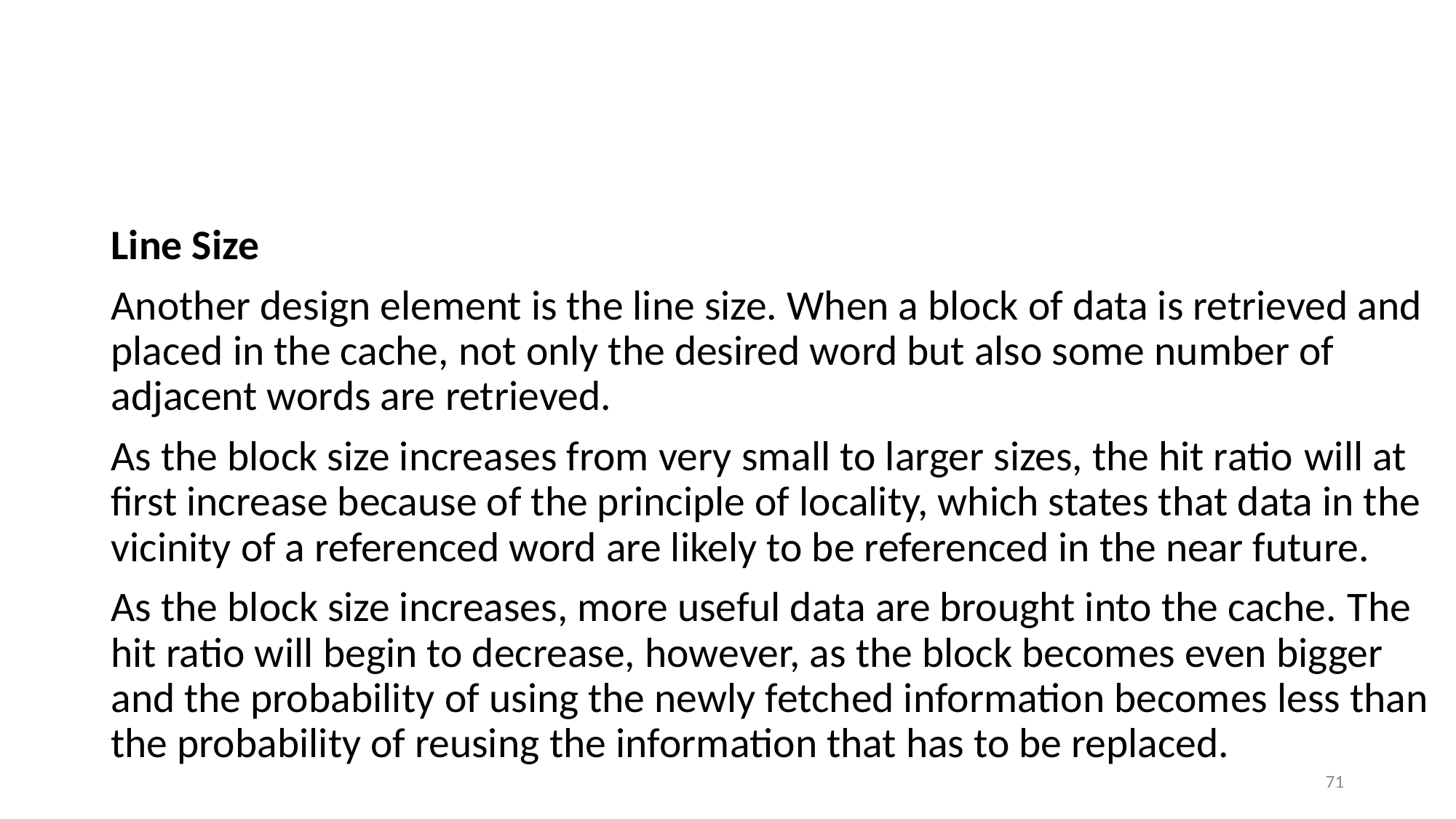

#
Line Size
Another design element is the line size. When a block of data is retrieved and placed in the cache, not only the desired word but also some number of adjacent words are retrieved.
As the block size increases from very small to larger sizes, the hit ratio will at first increase because of the principle of locality, which states that data in the vicinity of a referenced word are likely to be referenced in the near future.
As the block size increases, more useful data are brought into the cache. The hit ratio will begin to decrease, however, as the block becomes even bigger and the probability of using the newly fetched information becomes less than the probability of reusing the information that has to be replaced.
71